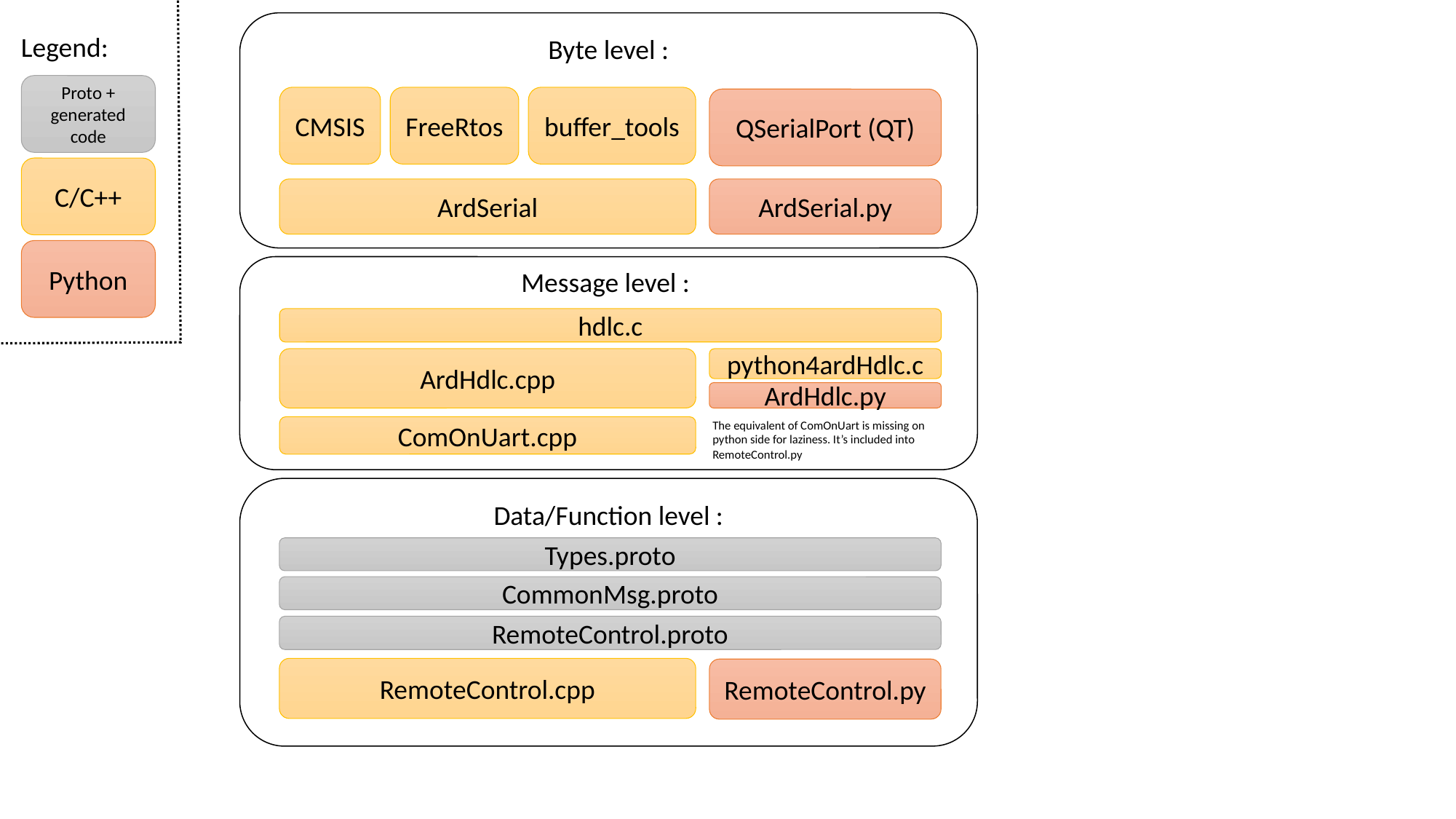

Byte level :

Legend:
Proto + generated code
CMSIS
FreeRtos
buffer_tools
QSerialPort (QT)
C/C++
ArdSerial.py
ArdSerial
Python
Message level :

hdlc.c
ArdHdlc.cpp
python4ardHdlc.c
ArdHdlc.py
The equivalent of ComOnUart is missing on python side for laziness. It’s included into RemoteControl.py
ComOnUart.cpp
Data/Function level :

Types.proto
CommonMsg.proto
RemoteControl.proto
RemoteControl.cpp
RemoteControl.py